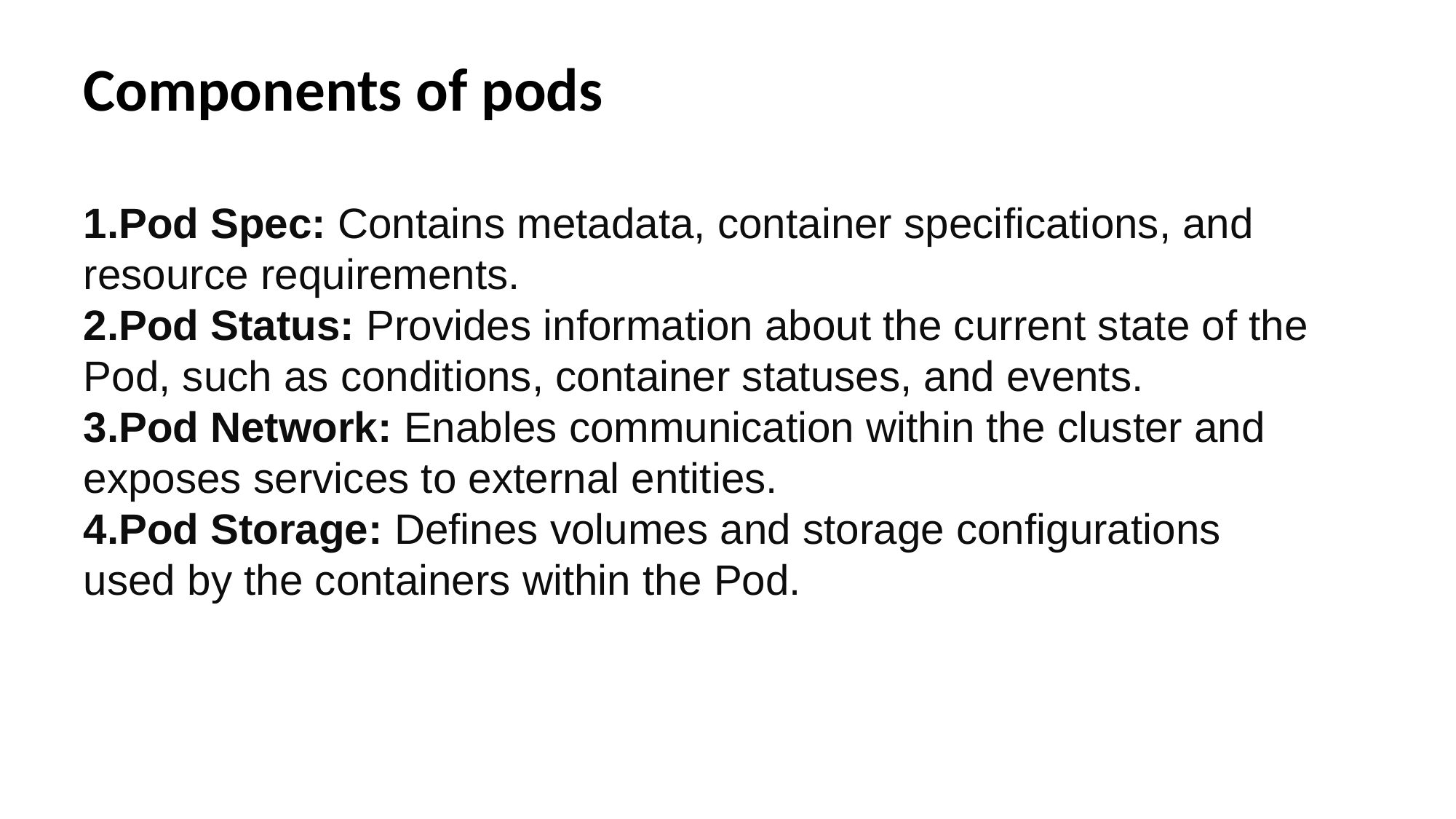

Components of pods

1.Pod Spec: Contains metadata, container specifications, and resource requirements.
2.Pod Status: Provides information about the current state of the Pod, such as conditions, container statuses, and events.
3.Pod Network: Enables communication within the cluster and exposes services to external entities.
4.Pod Storage: Defines volumes and storage configurations used by the containers within the Pod.